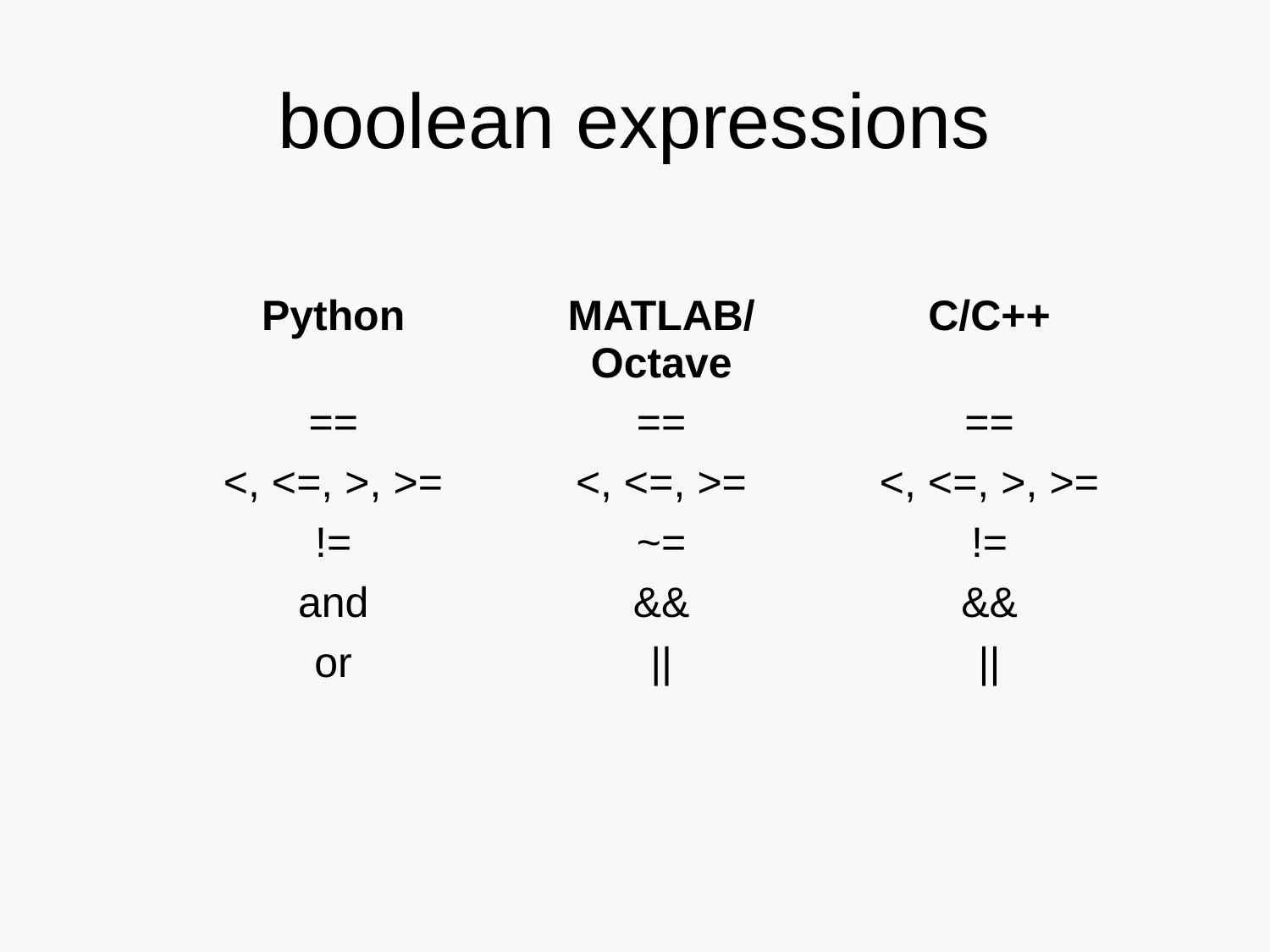

# boolean expressions

| Python | MATLAB/Octave | C/C++ |
| --- | --- | --- |
| == | == | == |
| <, <=, >, >= | <, <=, >= | <, <=, >, >= |
| != | ~= | != |
| and | && | && |
| or | || | || |